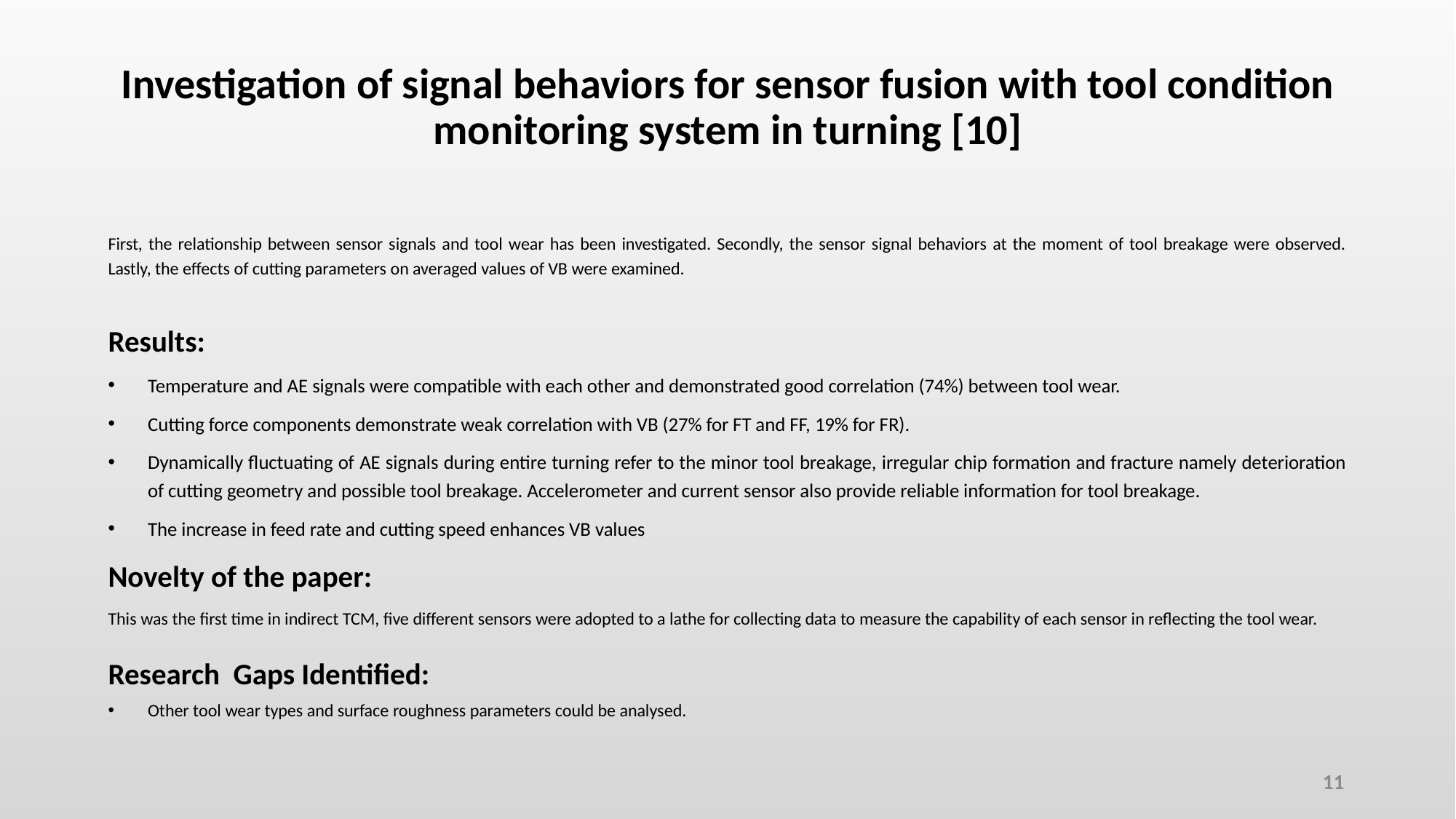

# Investigation of signal behaviors for sensor fusion with tool condition monitoring system in turning [10]

First, the relationship between sensor signals and tool wear has been investigated. Secondly, the sensor signal behaviors at the moment of tool breakage were observed. Lastly, the effects of cutting parameters on averaged values of VB were examined.

Results:
Temperature and AE signals were compatible with each other and demonstrated good correlation (74%) between tool wear.
Cutting force components demonstrate weak correlation with VB (27% for FT and FF, 19% for FR).
Dynamically fluctuating of AE signals during entire turning refer to the minor tool breakage, irregular chip formation and fracture namely deterioration of cutting geometry and possible tool breakage. Accelerometer and current sensor also provide reliable information for tool breakage.
The increase in feed rate and cutting speed enhances VB values
Novelty of the paper:
This was the first time in indirect TCM, five different sensors were adopted to a lathe for collecting data to measure the capability of each sensor in reflecting the tool wear.

Research  Gaps Identified:
Other tool wear types and surface roughness parameters could be analysed.

11